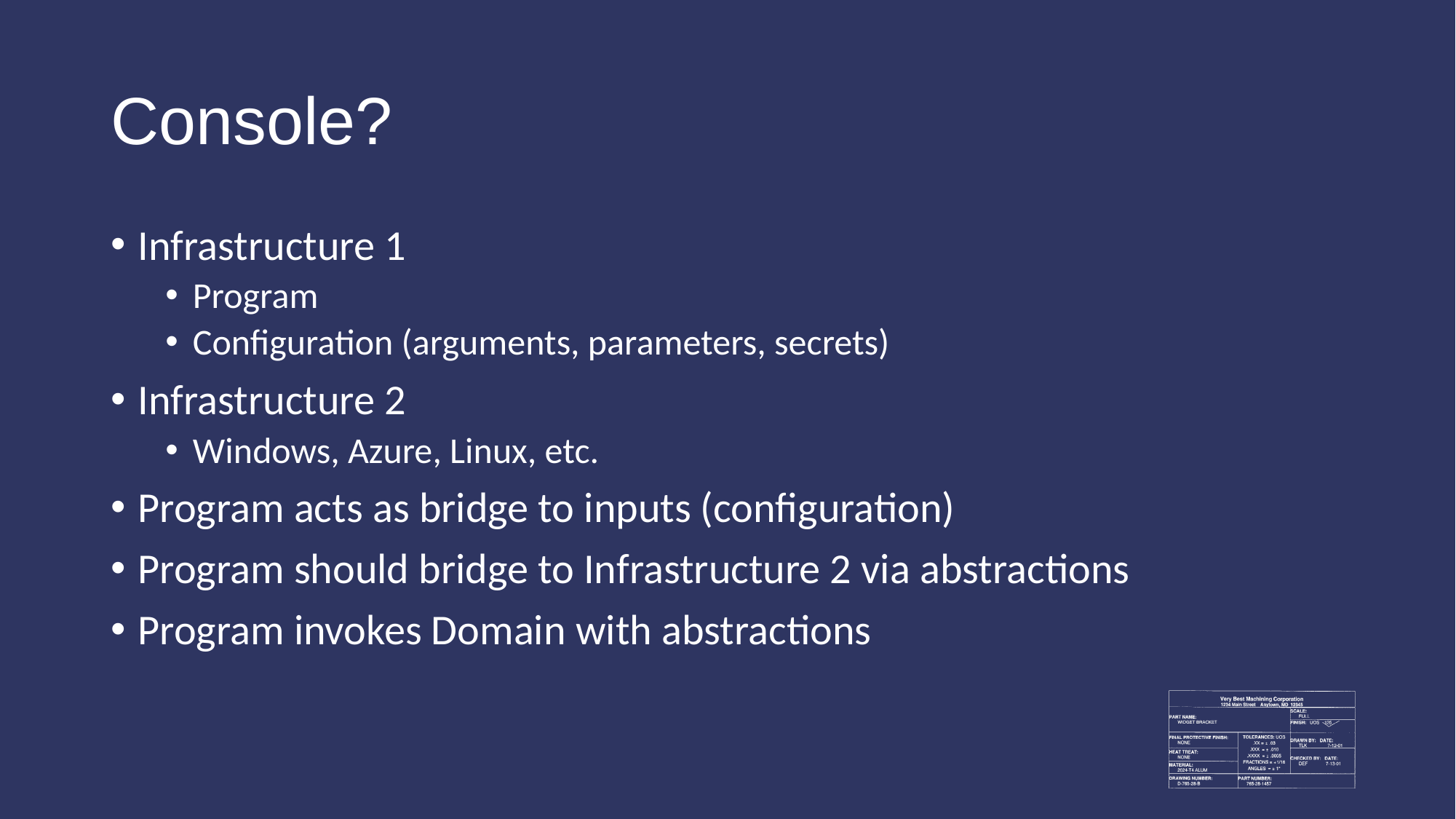

# Console?
Infrastructure 1
Program
Configuration (arguments, parameters, secrets)
Infrastructure 2
Windows, Azure, Linux, etc.
Program acts as bridge to inputs (configuration)
Program should bridge to Infrastructure 2 via abstractions
Program invokes Domain with abstractions